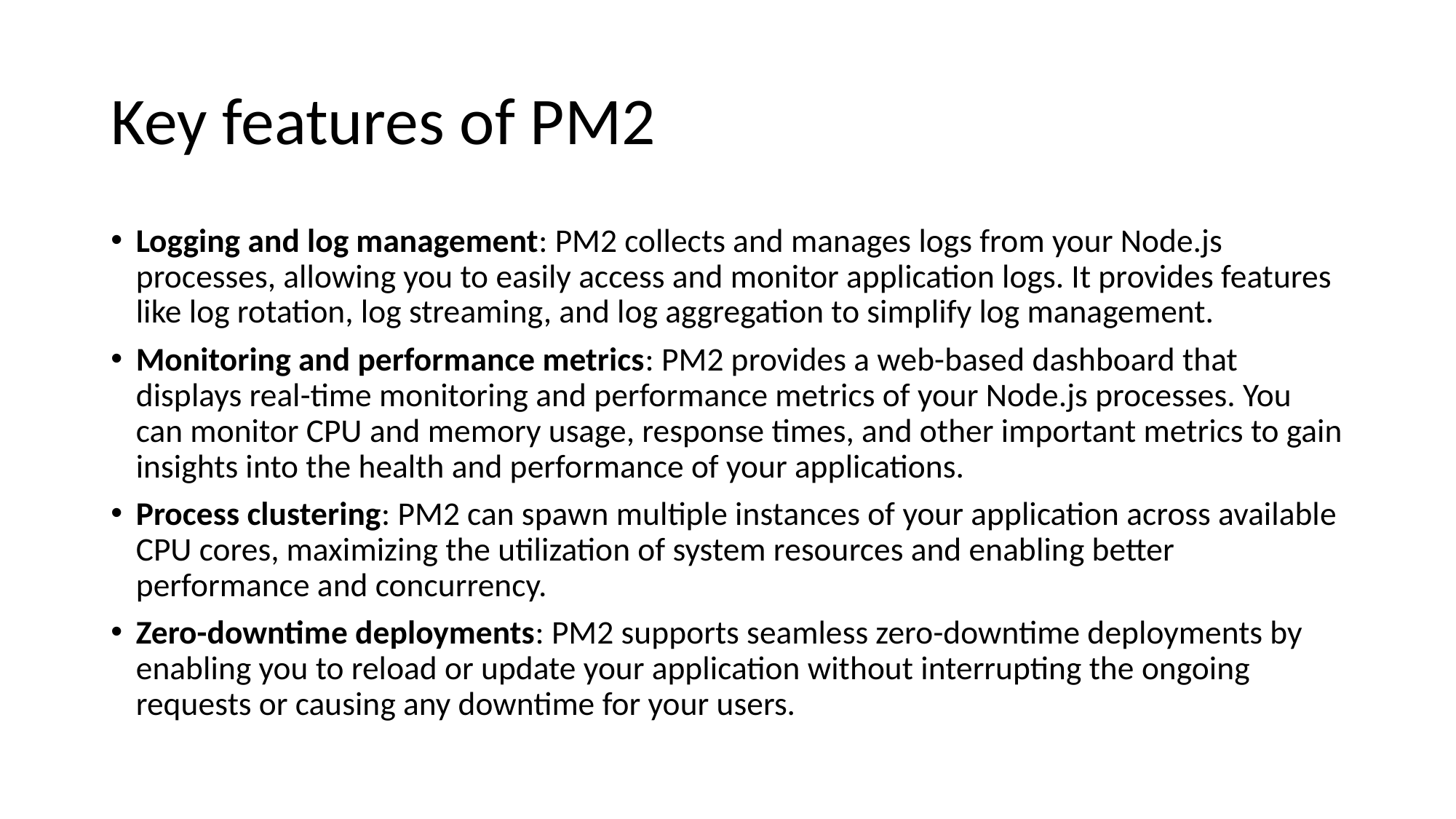

# Key features of PM2
Logging and log management: PM2 collects and manages logs from your Node.js processes, allowing you to easily access and monitor application logs. It provides features like log rotation, log streaming, and log aggregation to simplify log management.
Monitoring and performance metrics: PM2 provides a web-based dashboard that displays real-time monitoring and performance metrics of your Node.js processes. You can monitor CPU and memory usage, response times, and other important metrics to gain insights into the health and performance of your applications.
Process clustering: PM2 can spawn multiple instances of your application across available CPU cores, maximizing the utilization of system resources and enabling better performance and concurrency.
Zero-downtime deployments: PM2 supports seamless zero-downtime deployments by enabling you to reload or update your application without interrupting the ongoing requests or causing any downtime for your users.